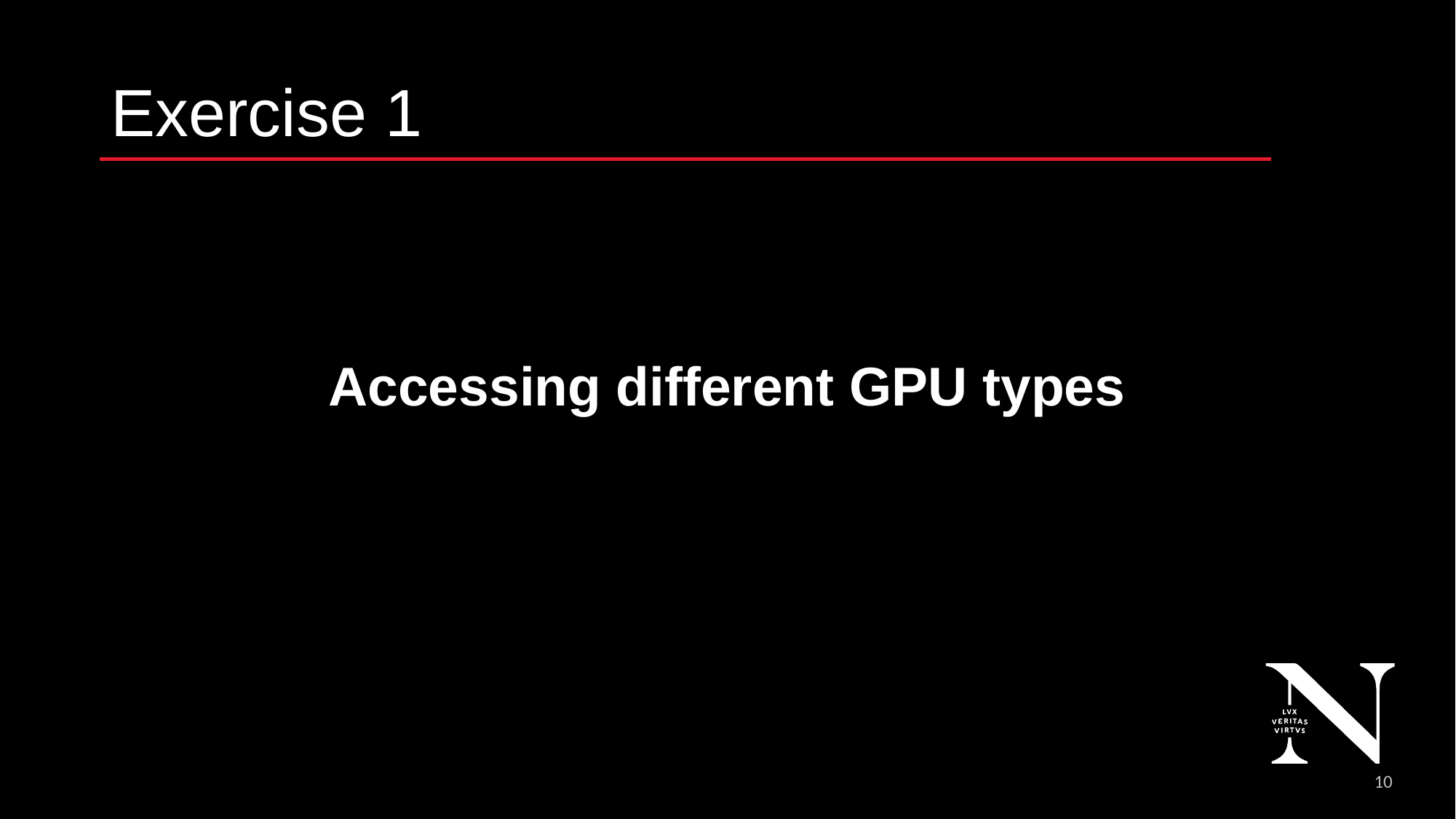

# Exercise 1
Accessing different GPU types
10